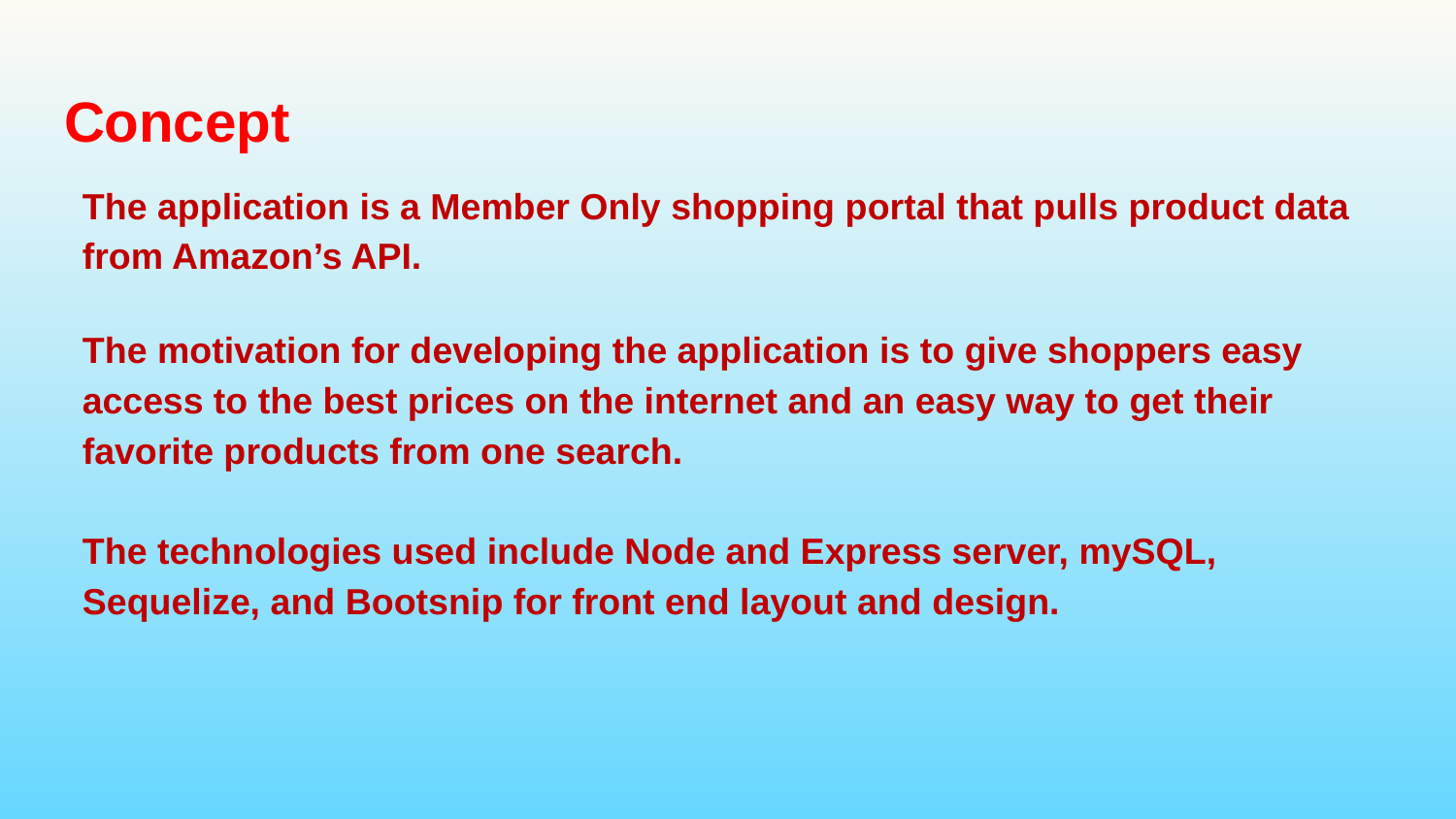

# Concept
The application is a Member Only shopping portal that pulls product data from Amazon’s API.
The motivation for developing the application is to give shoppers easy access to the best prices on the internet and an easy way to get their favorite products from one search.
The technologies used include Node and Express server, mySQL, Sequelize, and Bootsnip for front end layout and design.